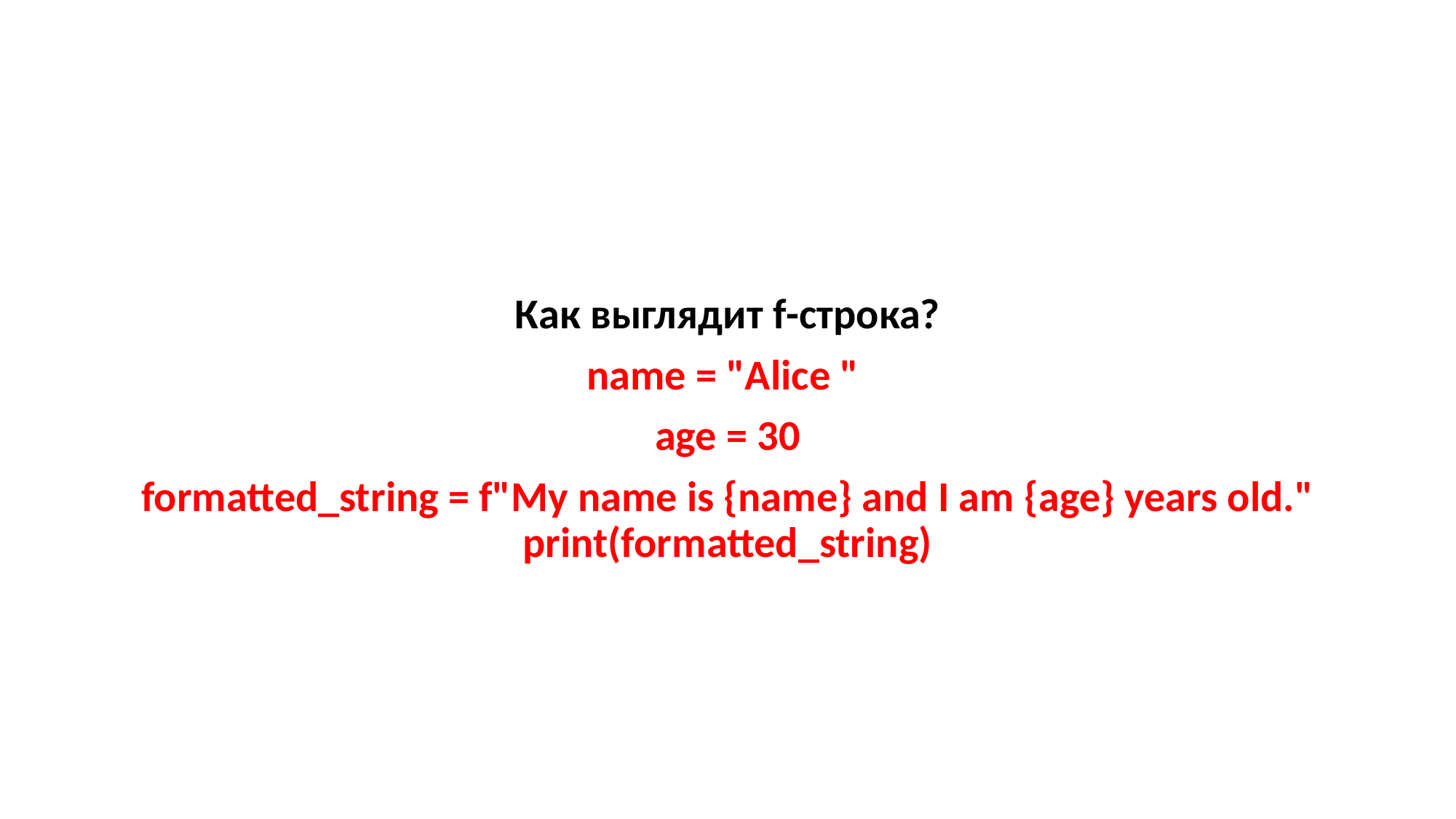

Как выглядит f-строка?
name = "Alice "
age = 30
formatted_string = f"My name is {name} and I am {age} years old." print(formatted_string)